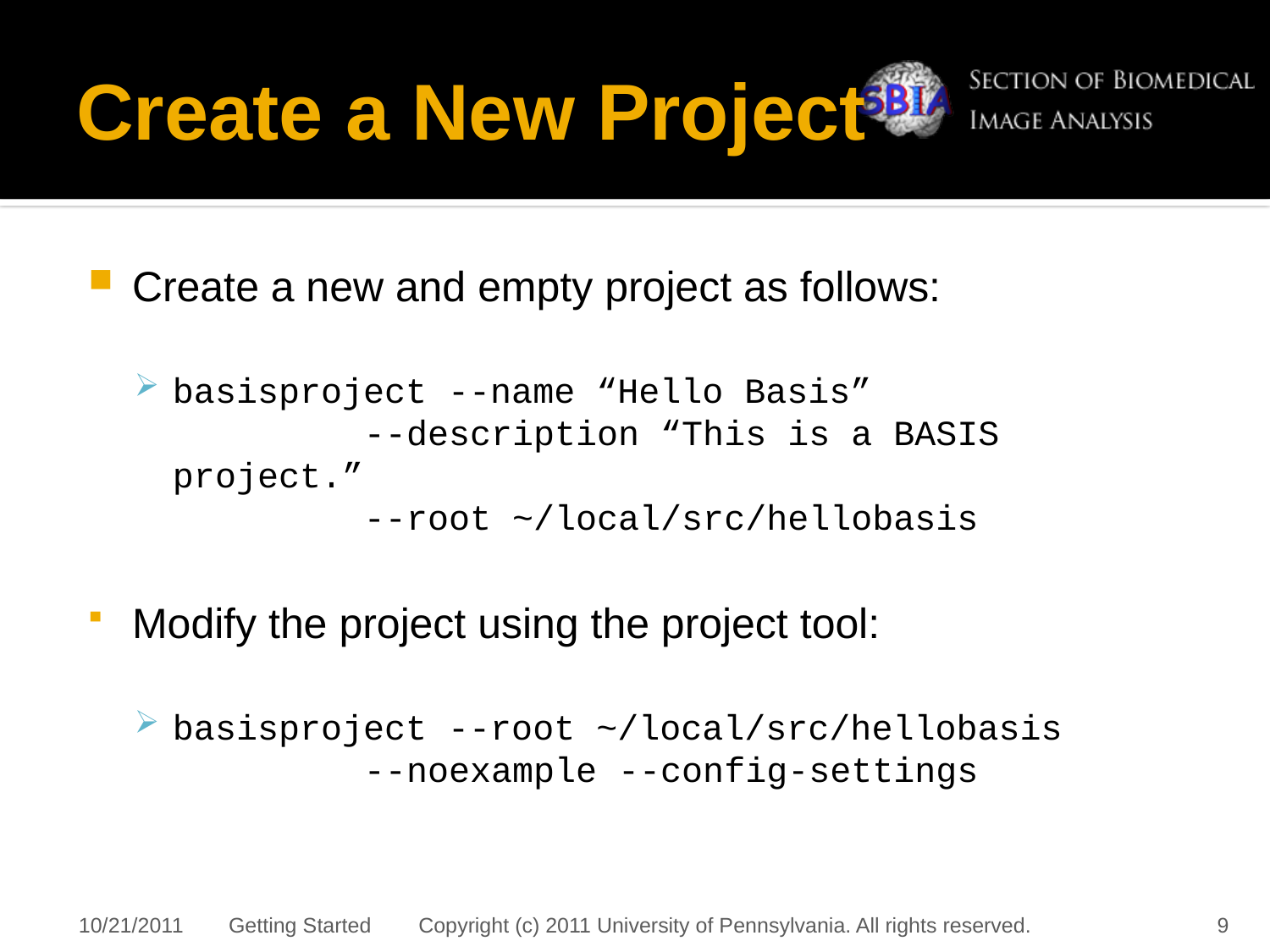

# Create a New Project
Create a new and empty project as follows:

basisproject --name “Hello Basis”
	--description “This is a BASIS project.”
	--root ~/local/src/hellobasis

Modify the project using the project tool:

basisproject --root ~/local/src/hellobasis
	--noexample --config-settings
10/21/2011
Getting Started        Copyright (c) 2011 University of Pennsylvania. All rights reserved.
9